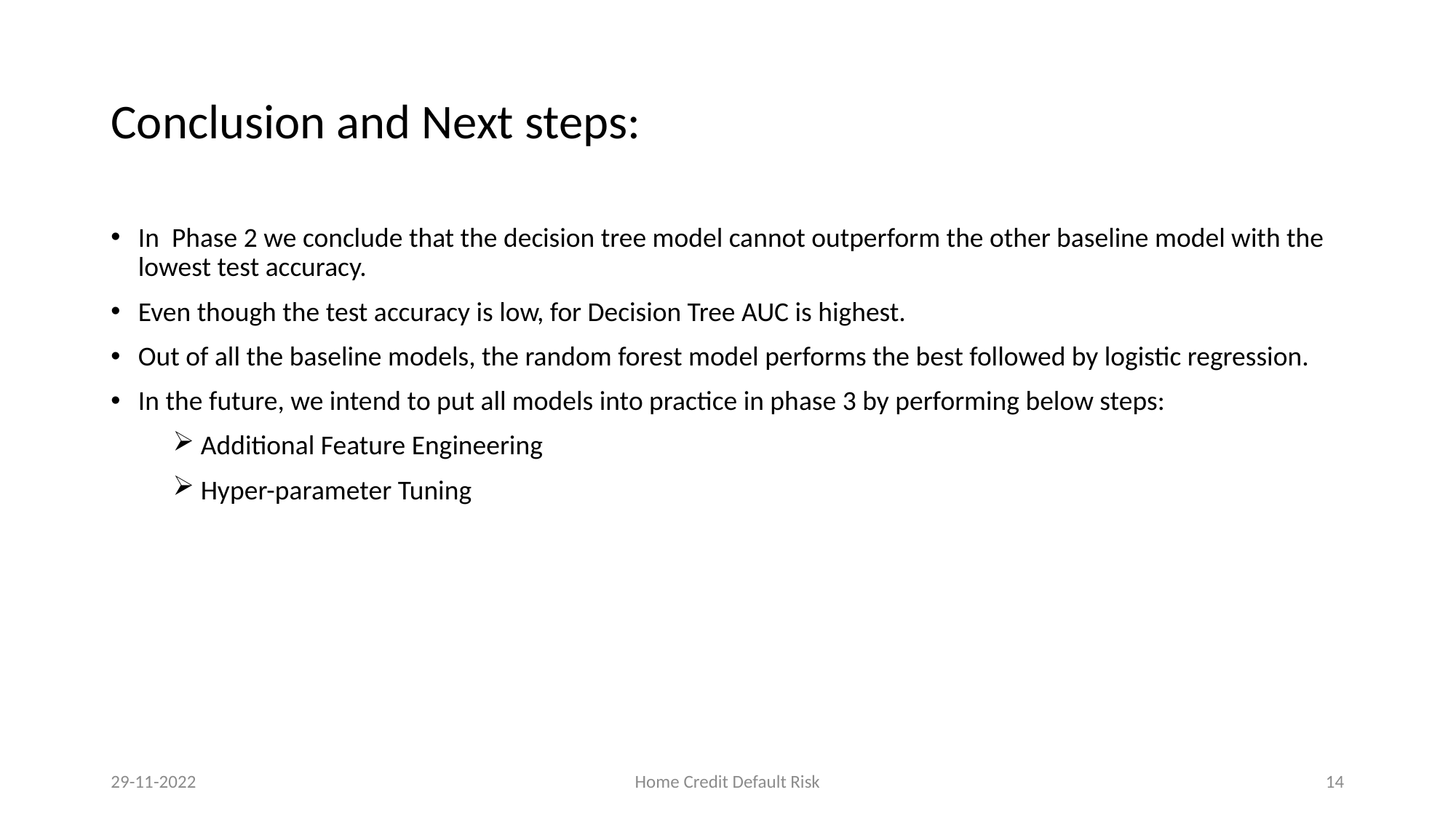

# Conclusion and Next steps:
In  Phase 2 we conclude that the decision tree model cannot outperform the other baseline model with the lowest test accuracy.
Even though the test accuracy is low, for Decision Tree AUC is highest.
Out of all the baseline models, the random forest model performs the best followed by logistic regression.
In the future, we intend to put all models into practice in phase 3 by performing below steps:
 Additional Feature Engineering
 Hyper-parameter Tuning
29-11-2022
Home Credit Default Risk
14